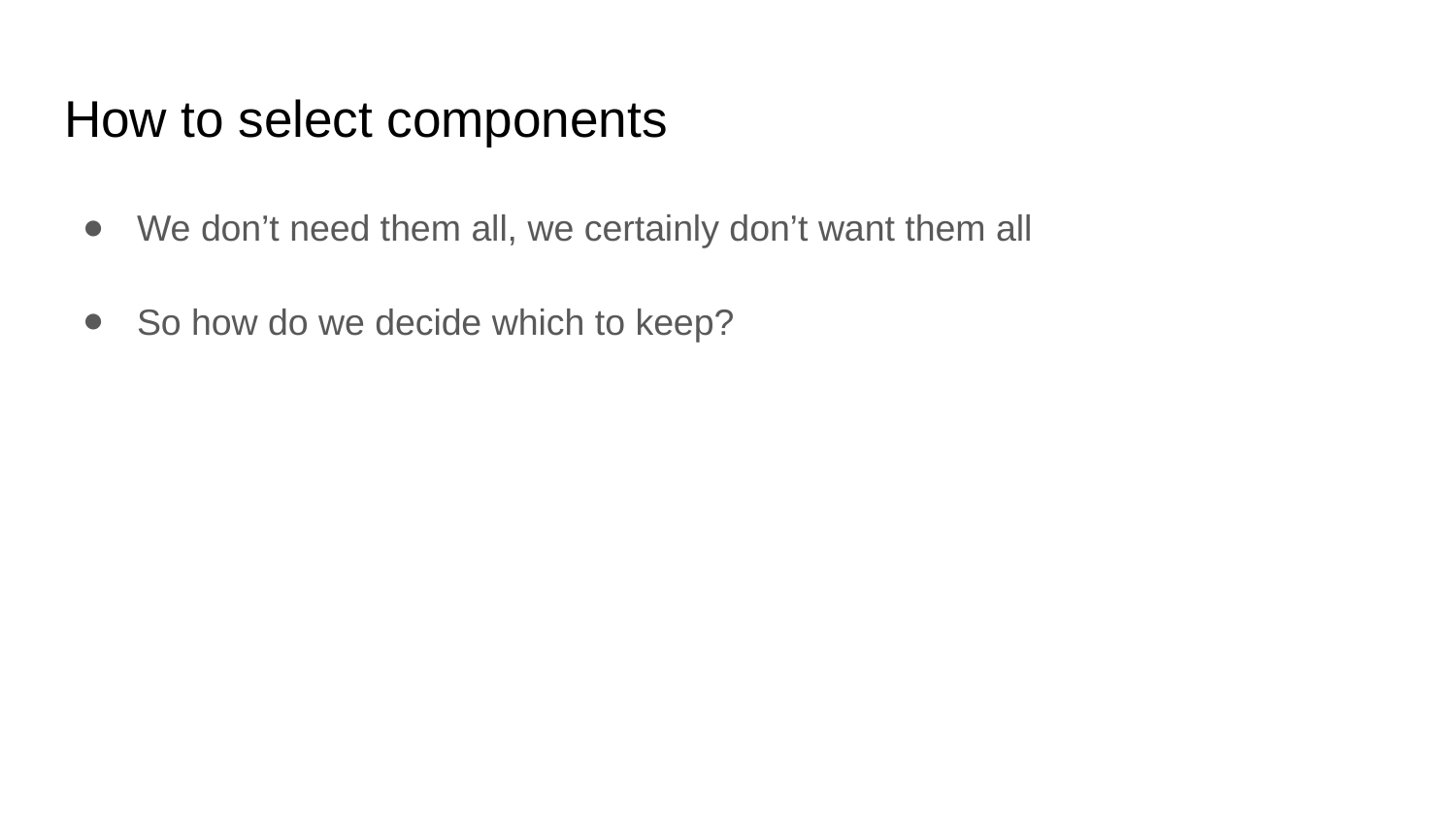

# How to select components
We don’t need them all, we certainly don’t want them all
So how do we decide which to keep?